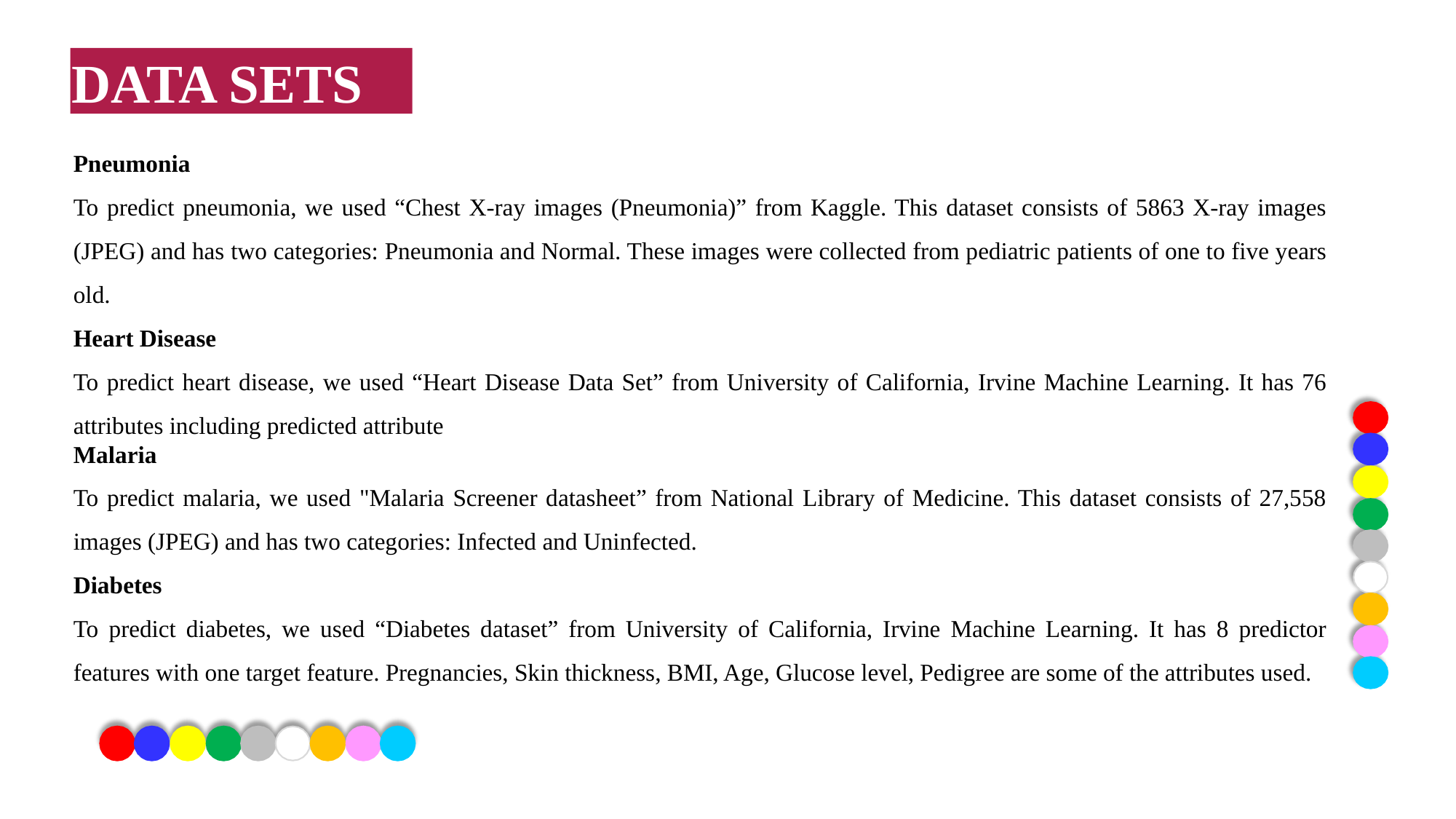

DATA SETS
Pneumonia
To predict pneumonia, we used “Chest X-ray images (Pneumonia)” from Kaggle. This dataset consists of 5863 X-ray images (JPEG) and has two categories: Pneumonia and Normal. These images were collected from pediatric patients of one to five years old.
Heart Disease
To predict heart disease, we used “Heart Disease Data Set” from University of California, Irvine Machine Learning. It has 76 attributes including predicted attribute
Malaria
To predict malaria, we used "Malaria Screener datasheet” from National Library of Medicine. This dataset consists of 27,558 images (JPEG) and has two categories: Infected and Uninfected.
Diabetes
To predict diabetes, we used “Diabetes dataset” from University of California, Irvine Machine Learning. It has 8 predictor features with one target feature. Pregnancies, Skin thickness, BMI, Age, Glucose level, Pedigree are some of the attributes used.